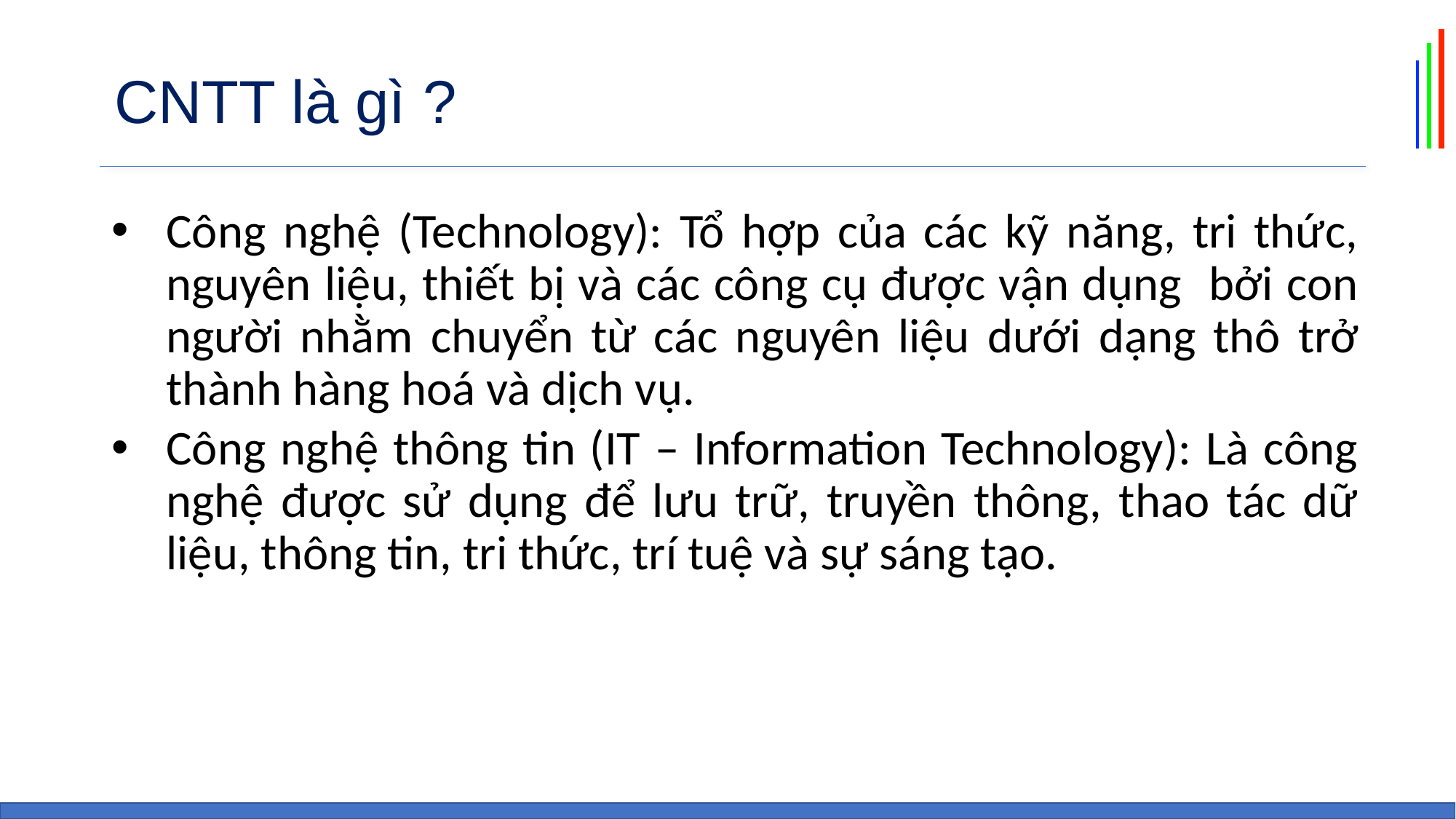

# CNTT là gì ?
Công nghệ (Technology): Tổ hợp của các kỹ năng, tri thức, nguyên liệu, thiết bị và các công cụ được vận dụng  bởi con người nhằm chuyển từ các nguyên liệu dưới dạng thô trở thành hàng hoá và dịch vụ.
Công nghệ thông tin (IT – Information Technology): Là công nghệ được sử dụng để lưu trữ, truyền thông, thao tác dữ liệu, thông tin, tri thức, trí tuệ và sự sáng tạo.